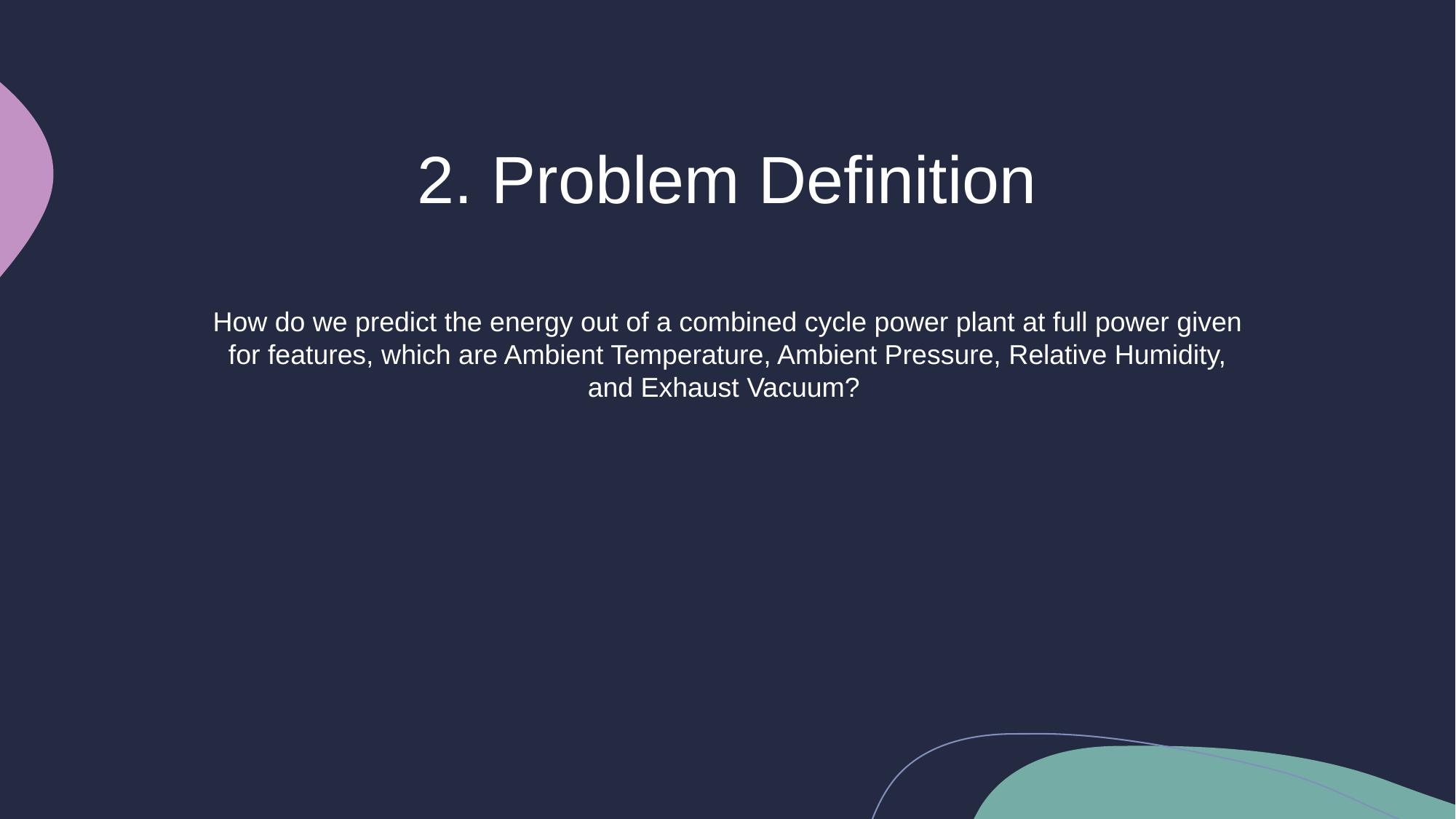

# 2. Problem Definition
How do we predict the energy out of a combined cycle power plant at full power given for features, which are Ambient Temperature, Ambient Pressure, Relative Humidity, and Exhaust Vacuum?